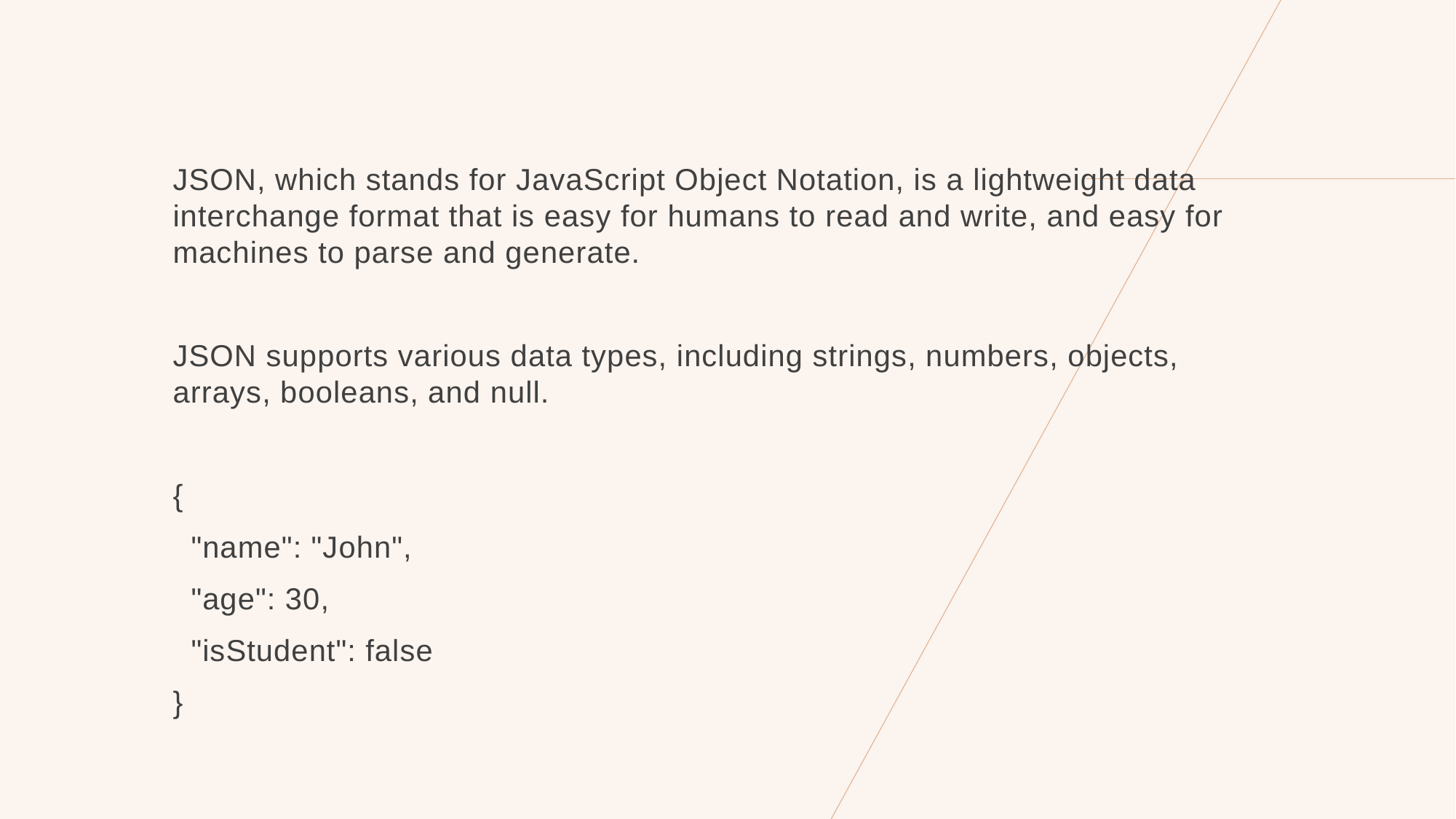

JSON, which stands for JavaScript Object Notation, is a lightweight data interchange format that is easy for humans to read and write, and easy for machines to parse and generate.

JSON supports various data types, including strings, numbers, objects, arrays, booleans, and null.

{
  "name": "John",
  "age": 30,
  "isStudent": false
}